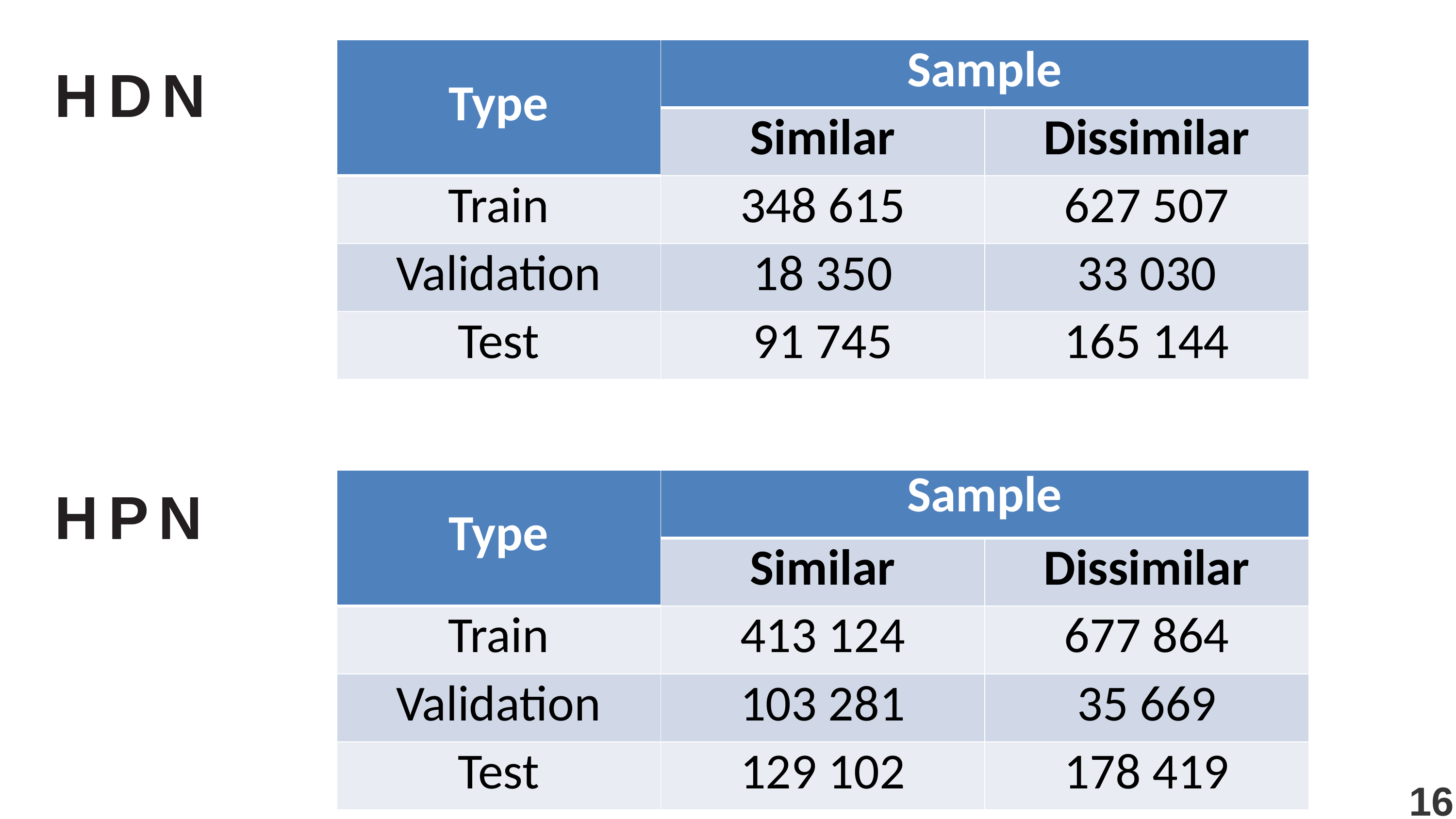

HDN
| Type | Sample |  |
| --- | --- | --- |
|  | Similar | Dissimilar |
| Train | 348 615 | 627 507 |
| Validation | 18 350 | 33 030 |
| Test | 91 745 | 165 144 |

HPN
| Type | Sample |  |
| --- | --- | --- |
|  | Similar | Dissimilar |
| Train | 413 124 | 677 864 |
| Validation | 103 281 | 35 669 |
| Test | 129 102 | 178 419 |
16